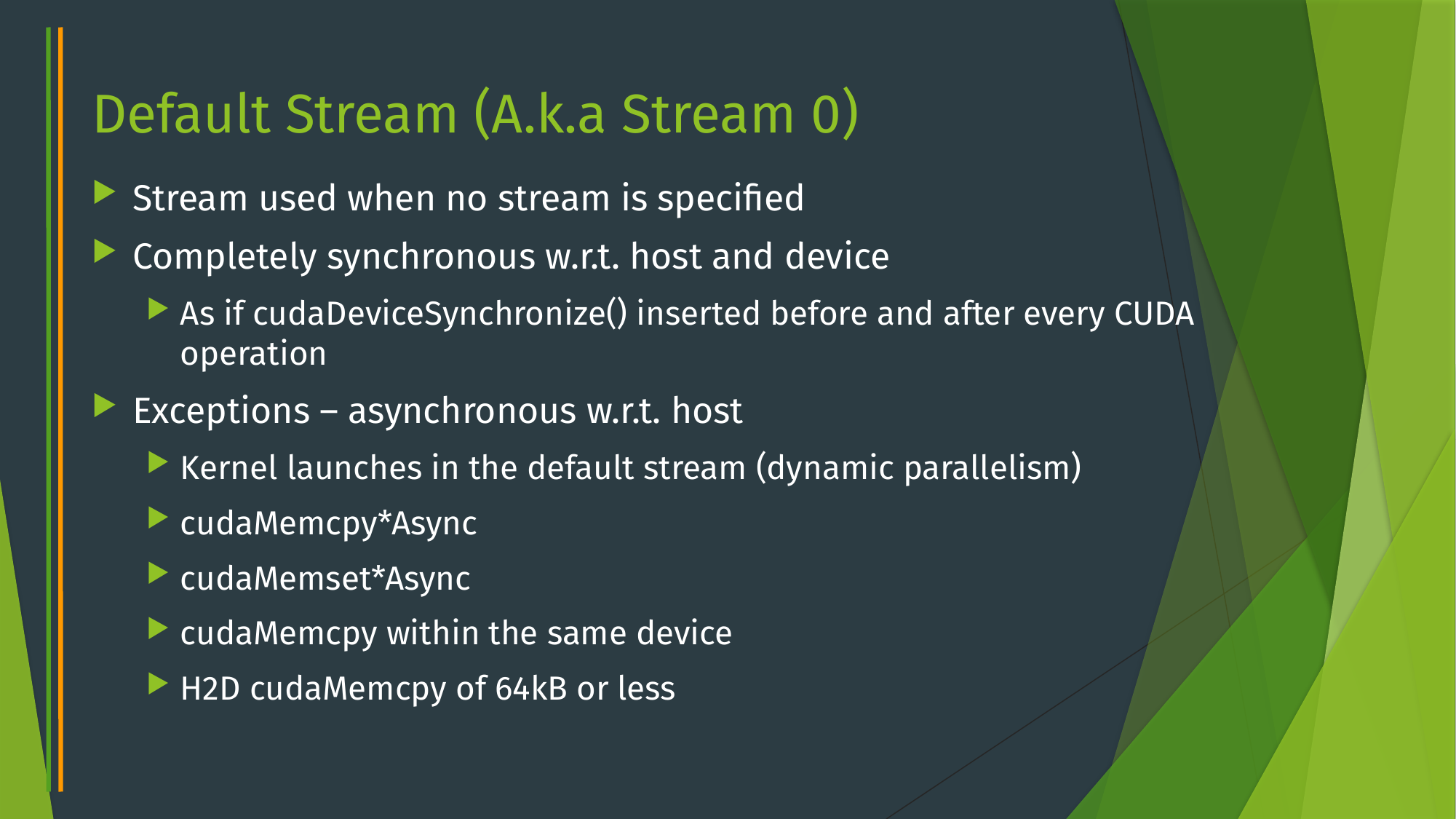

# Default Stream (A.k.a Stream 0)
Stream used when no stream is specified
Completely synchronous w.r.t. host and device
As if cudaDeviceSynchronize() inserted before and after every CUDA operation
Exceptions – asynchronous w.r.t. host
Kernel launches in the default stream (dynamic parallelism)
cudaMemcpy*Async
cudaMemset*Async
cudaMemcpy within the same device
H2D cudaMemcpy of 64kB or less